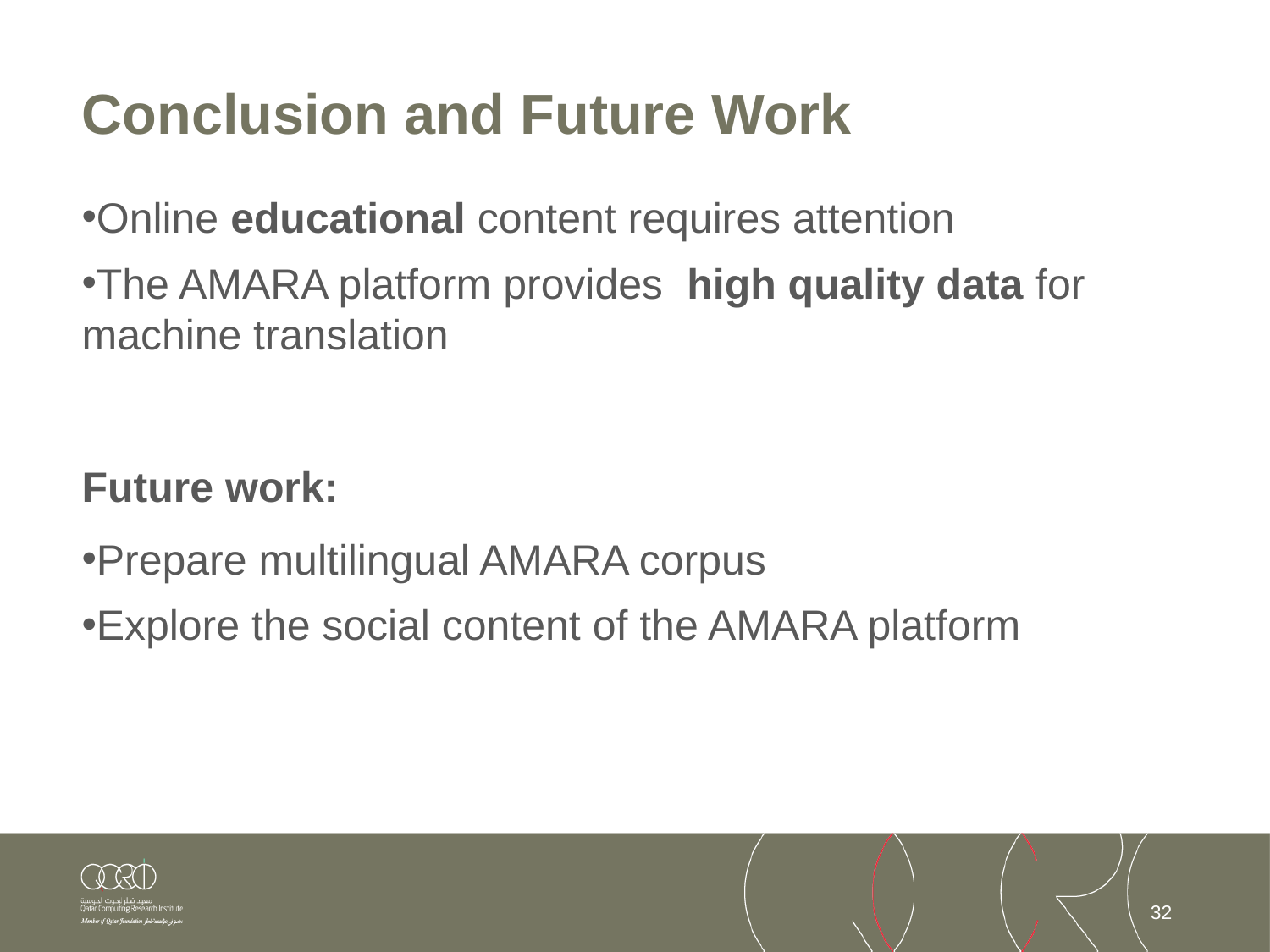

# Conclusion and Future Work
Online educational content requires attention

The AMARA platform provides  high quality data for machine translation

Future work:

Prepare multilingual AMARA corpus

Explore the social content of the AMARA platform